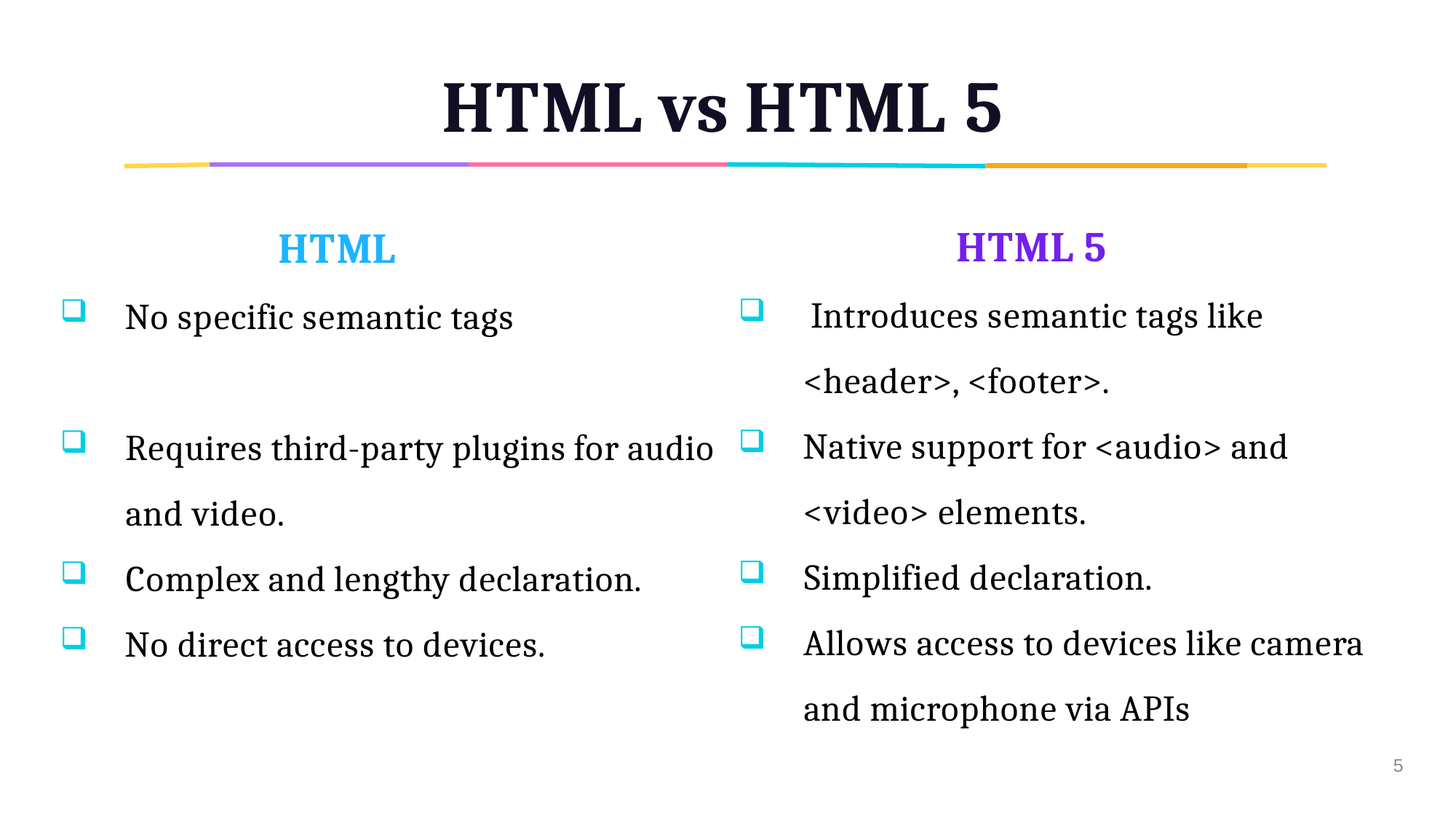

# HTML vs HTML 5
		HTML 5
 Introduces semantic tags like <header>, <footer>.
Native support for <audio> and <video> elements.
Simplified declaration.
Allows access to devices like camera and microphone via APIs

		HTML
No specific semantic tags

Requires third-party plugins for audio and video.
Complex and lengthy declaration.
No direct access to devices.

5